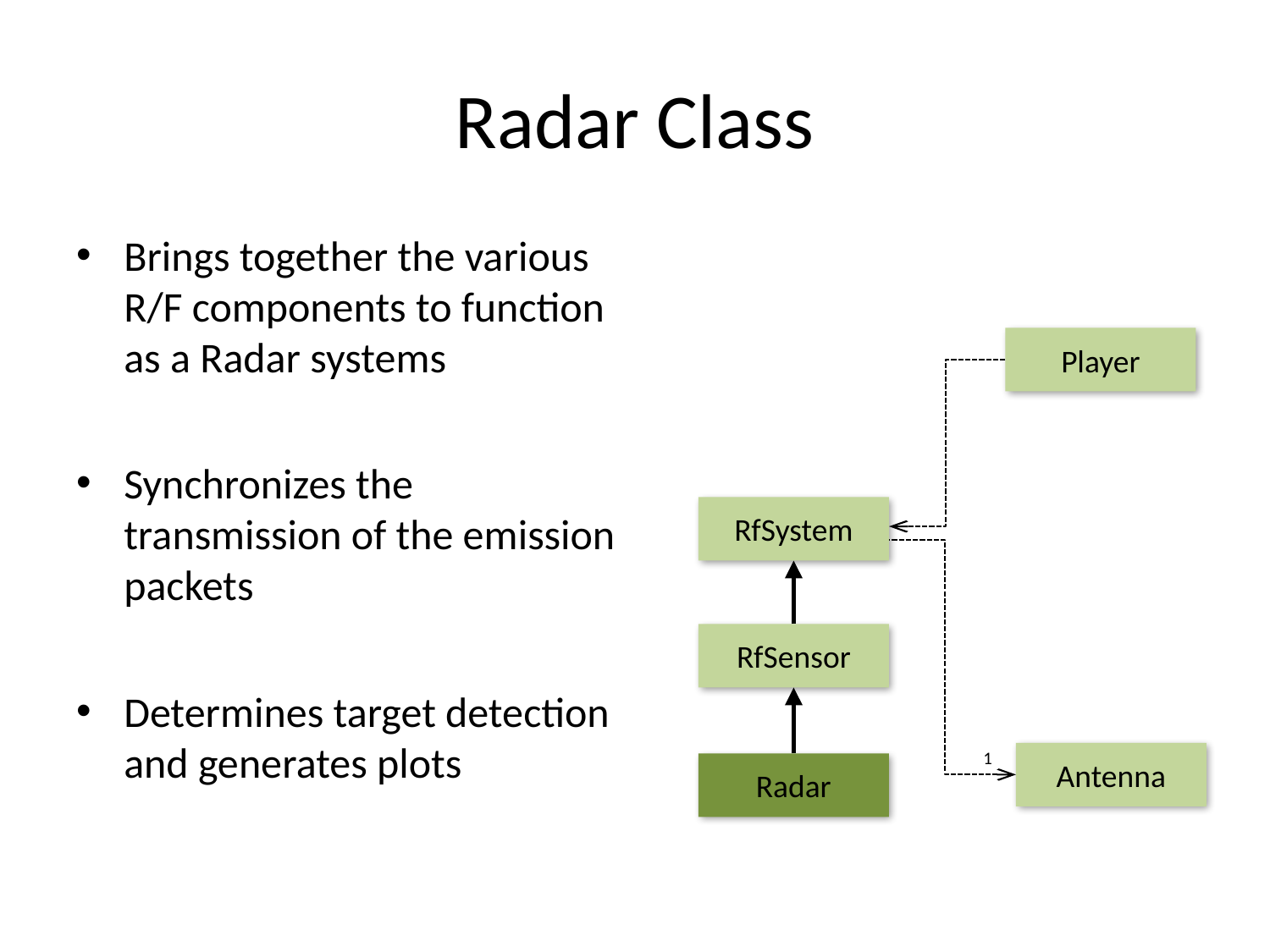

# Radar Class
Brings together the various R/F components to function as a Radar systems

Synchronizes the transmission of the emission packets

Determines target detection and generates plots
Player
RfSystem
RfSensor
1
Antenna
Radar